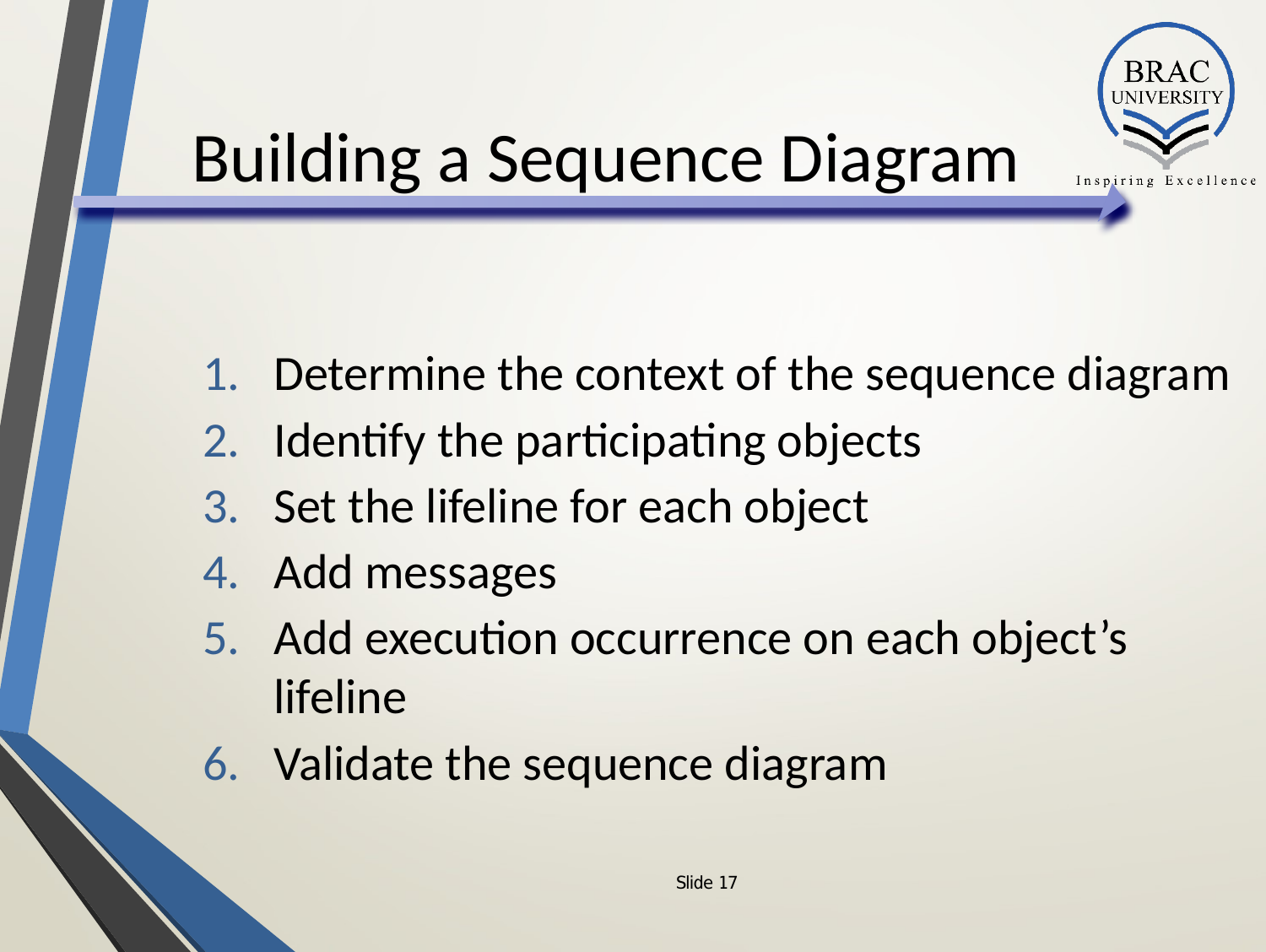

# Building a Sequence Diagram
Determine the context of the sequence diagram
Identify the participating objects
Set the lifeline for each object
Add messages
Add execution occurrence on each object’s lifeline
Validate the sequence diagram
Slide 17